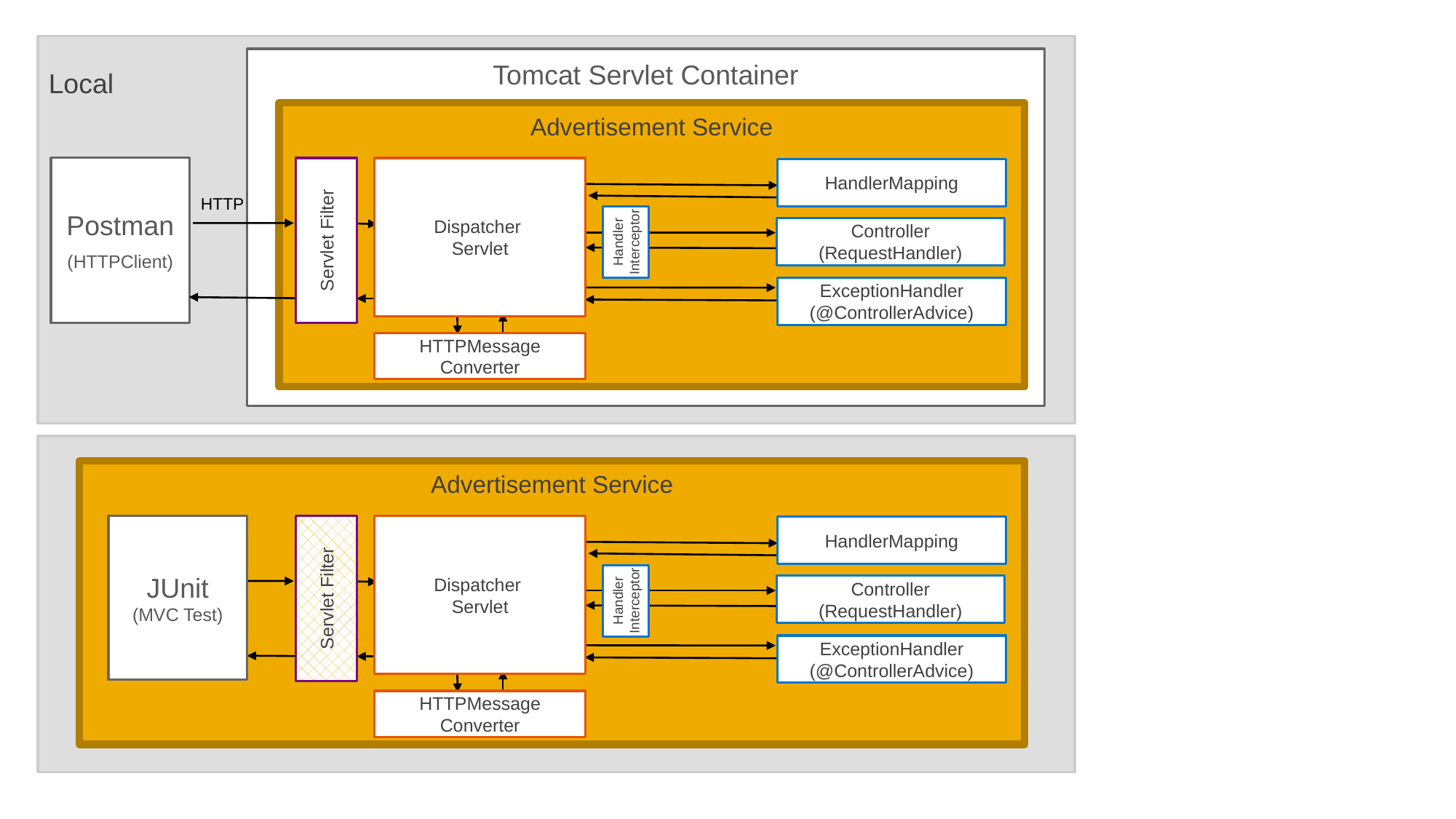

Local
Tomcat Servlet Container
Advertisement Service

Postman
(HTTPClient)
Dispatcher
Servlet
HandlerMapping
HTTP
Servlet Filter
Controller
(RequestHandler)
Handler
Interceptor
ExceptionHandler
(@ControllerAdvice)
HTTPMessage
Converter

Advertisement Service

JUnit
(MVC Test)
Dispatcher
Servlet
HandlerMapping
Servlet Filter
Controller
(RequestHandler)
Handler
Interceptor
ExceptionHandler
(@ControllerAdvice)
HTTPMessage
Converter